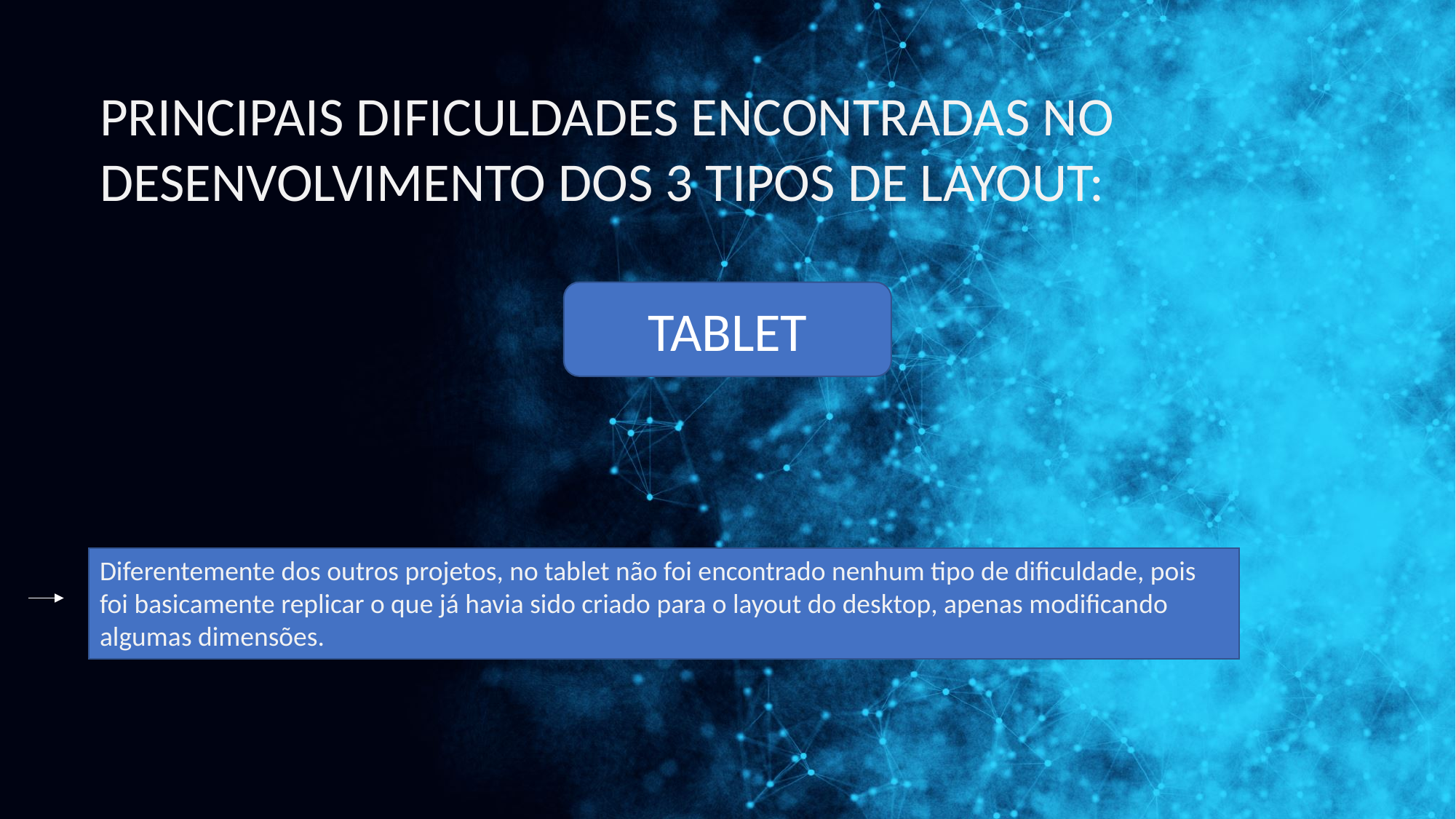

PRINCIPAIS DIFICULDADES ENCONTRADAS NO DESENVOLVIMENTO DOS 3 TIPOS DE LAYOUT:

TABLET
Diferentemente dos outros projetos, no tablet não foi encontrado nenhum tipo de dificuldade, pois foi basicamente replicar o que já havia sido criado para o layout do desktop, apenas modificando algumas dimensões.